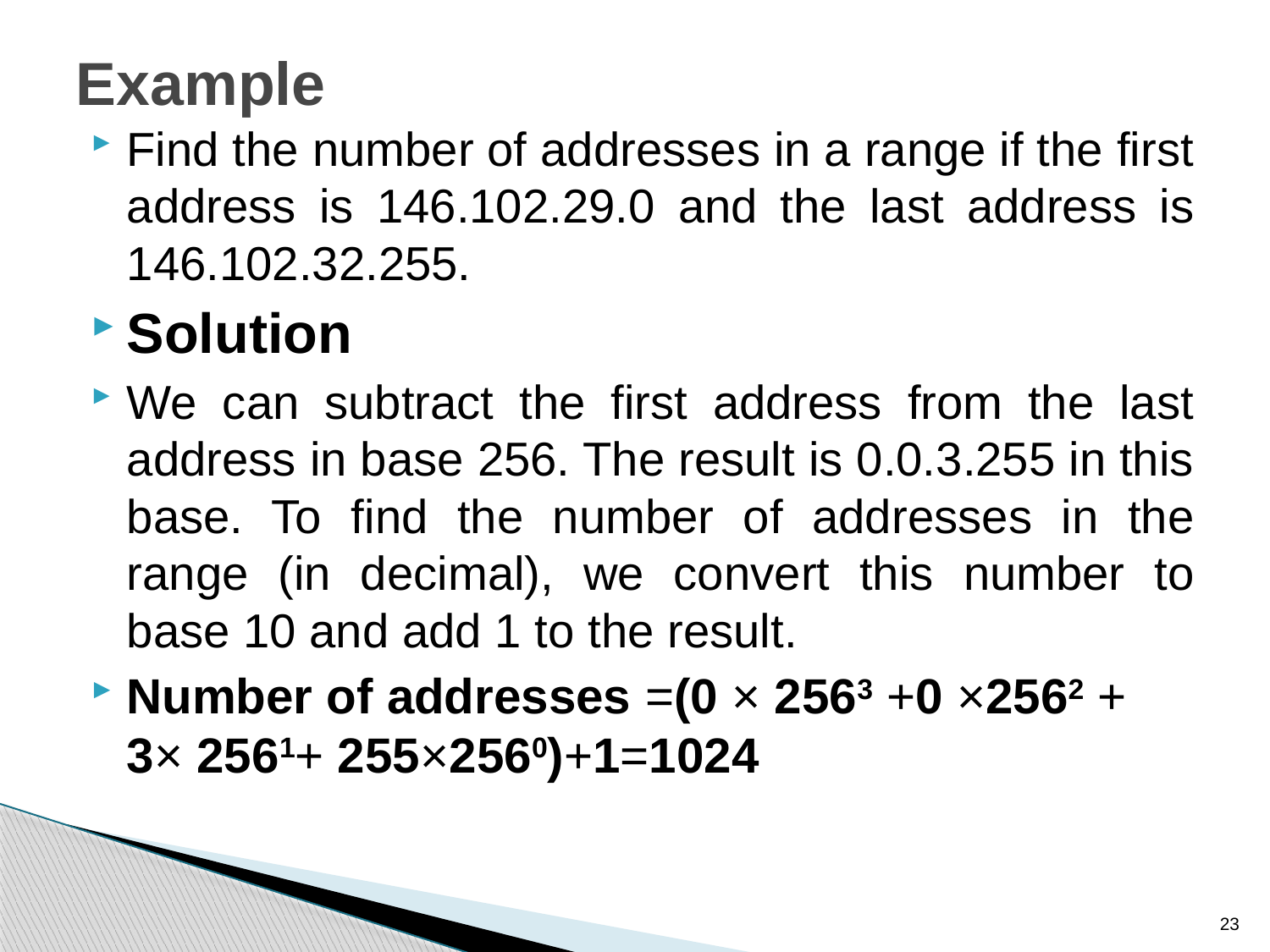

# Example
Find the number of addresses in a range if the first address is 146.102.29.0 and the last address is 146.102.32.255.
Solution
We can subtract the first address from the last address in base 256. The result is 0.0.3.255 in this base. To find the number of addresses in the range (in decimal), we convert this number to base 10 and add 1 to the result.
Number of addresses =(0 × 2563 +0 ×2562 + 3× 2561+ 255×2560)+1=1024

23